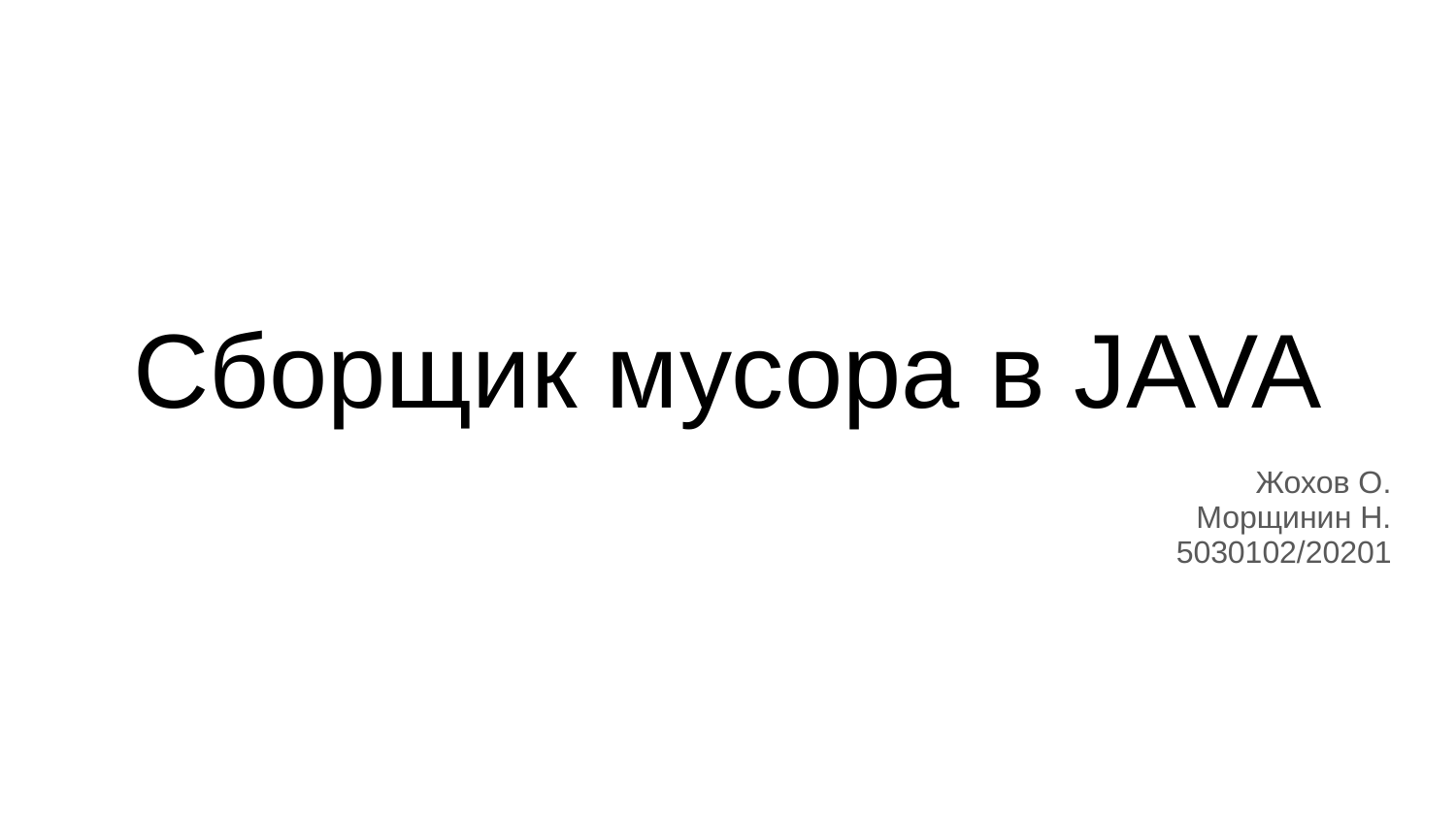

# Сборщик мусора в JAVA
Жохов О.
Морщинин Н.
5030102/20201